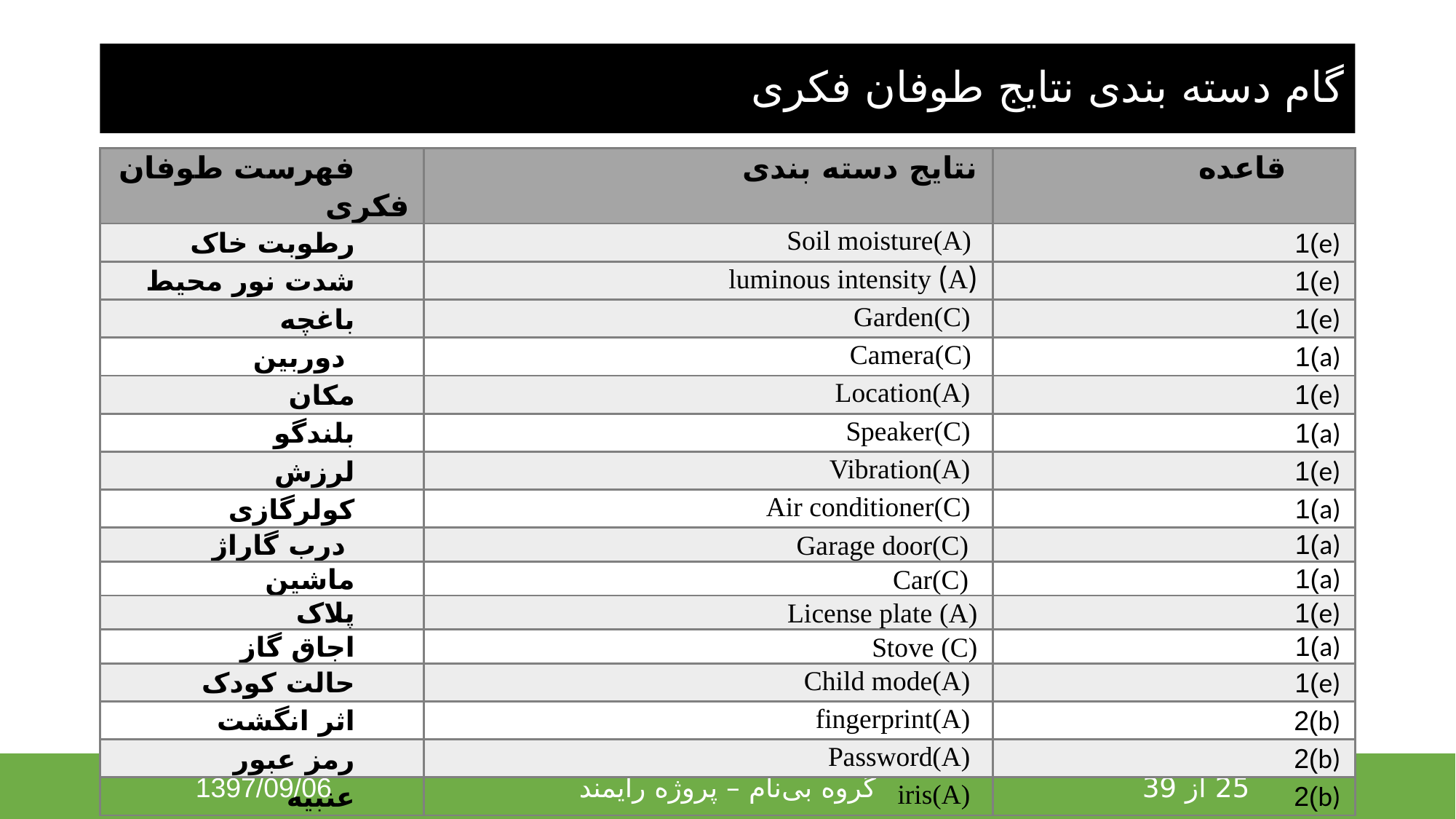

# گام دسته بندی نتایج طوفان فکری
| فهرست طوفان فکری | نتایج دسته بندی | قاعده |
| --- | --- | --- |
| رطوبت خاک | Soil moisture(A) | 1(e) |
| شدت نور محیط | (A) luminous intensity | 1(e) |
| باغچه | Garden(C) | 1(e) |
| دوربین | Camera(C) | 1(a) |
| مکان | Location(A) | 1(e) |
| بلندگو | Speaker(C) | 1(a) |
| لرزش | Vibration(A) | 1(e) |
| کولرگازی | Air conditioner(C) | 1(a) |
| درب گاراژ | Garage door(C) | 1(a) |
| ماشین | Car(C) | 1(a) |
| پلاک | License plate (A) | 1(e) |
| اجاق گاز | Stove (C) | 1(a) |
| حالت کودک | Child mode(A) | 1(e) |
| اثر انگشت | fingerprint(A) | 2(b) |
| رمز عبور | Password(A) | 2(b) |
| عنبیه | iris(A) | 2(b) |